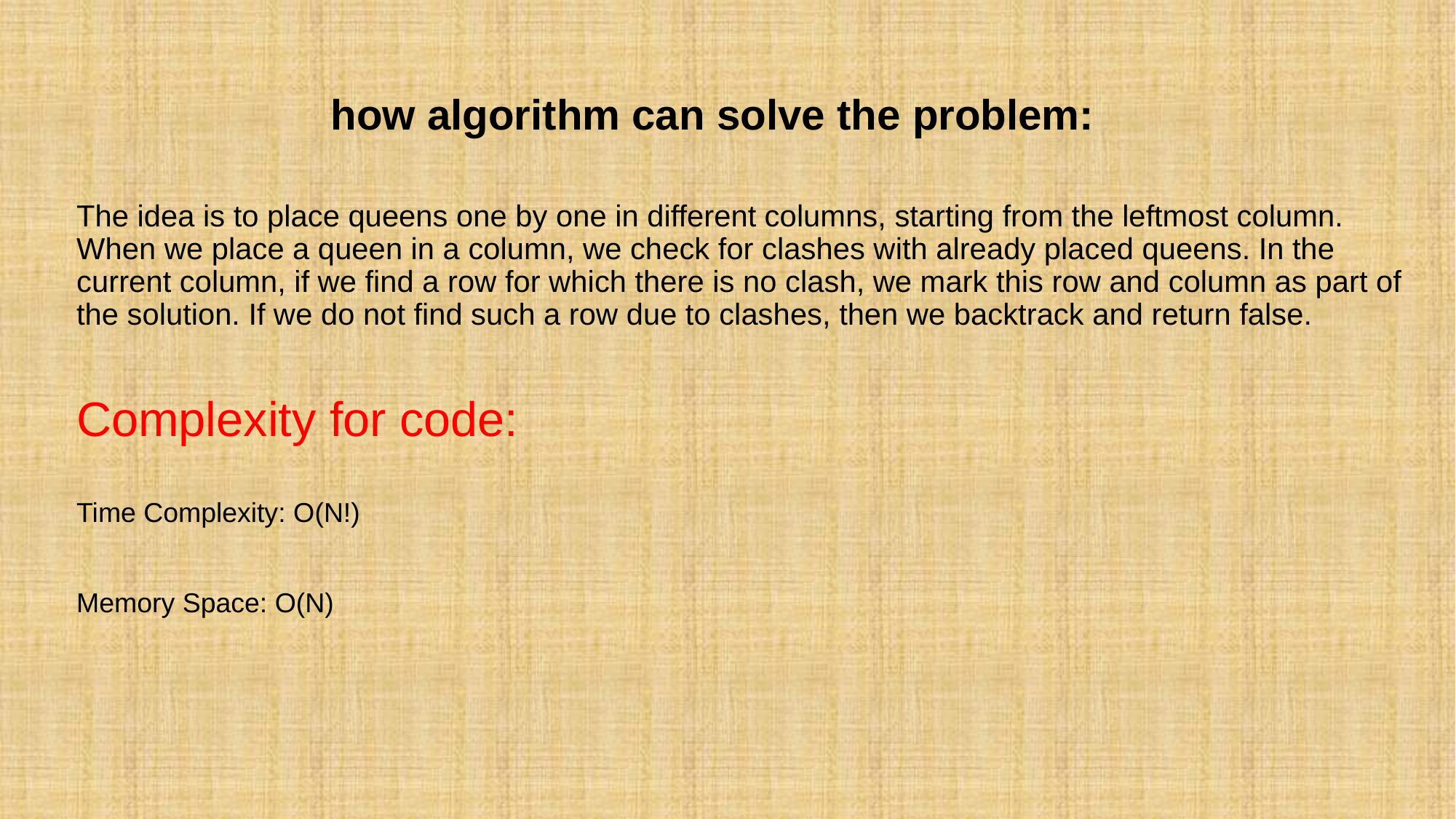

# how algorithm can solve the problem:
The idea is to place queens one by one in different columns, starting from the leftmost column. When we place a queen in a column, we check for clashes with already placed queens. In the current column, if we find a row for which there is no clash, we mark this row and column as part of the solution. If we do not find such a row due to clashes, then we backtrack and return false.

Complexity for code:

Time Complexity: O(N!)

Memory Space: O(N)